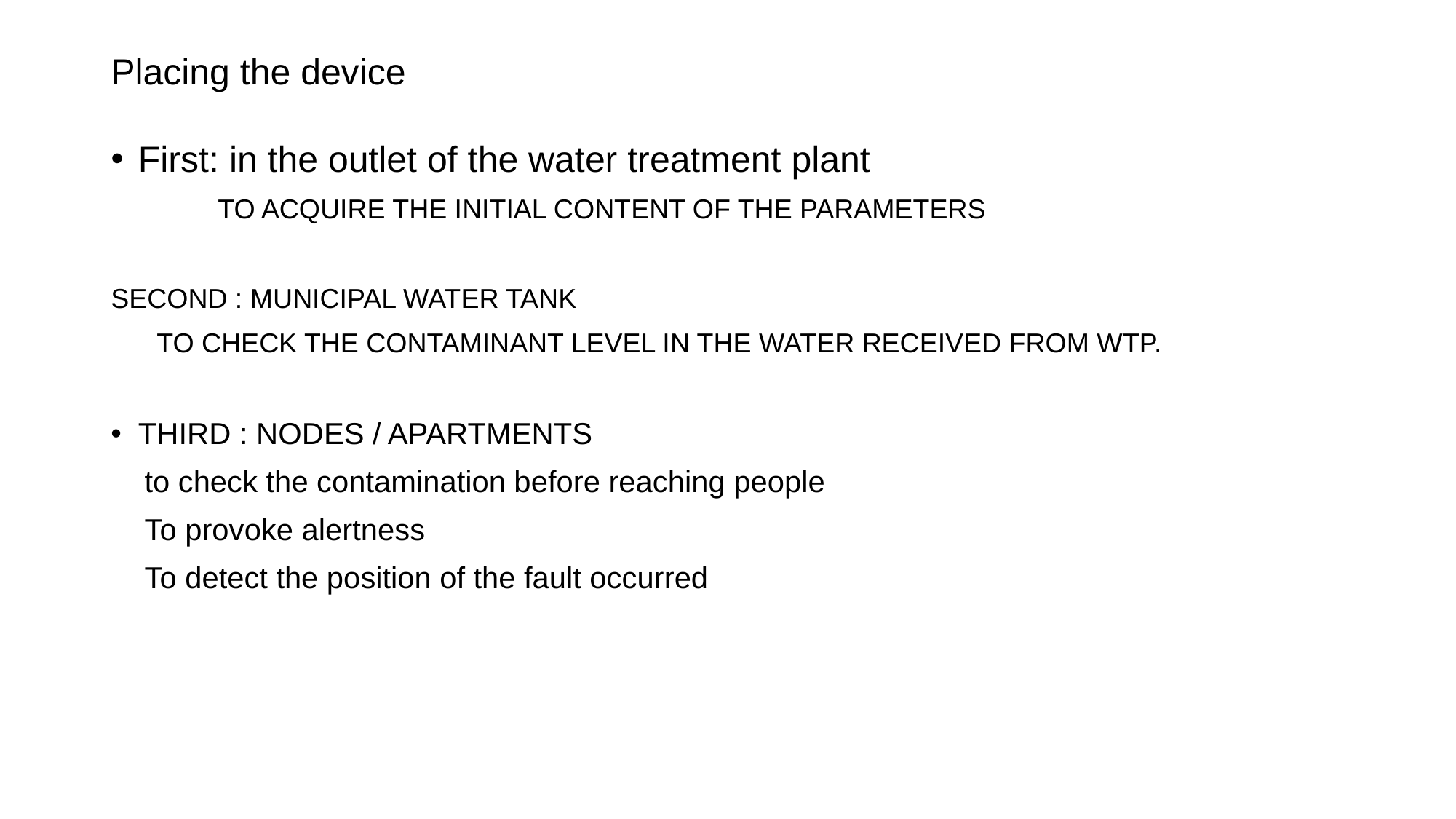

# Placing the device
First: in the outlet of the water treatment plant
              TO ACQUIRE THE INITIAL CONTENT OF THE PARAMETERS

SECOND : MUNICIPAL WATER TANK
      TO CHECK THE CONTAMINANT LEVEL IN THE WATER RECEIVED FROM WTP.

THIRD : NODES / APARTMENTS
    to check the contamination before reaching people
    To provoke alertness
    To detect the position of the fault occurred